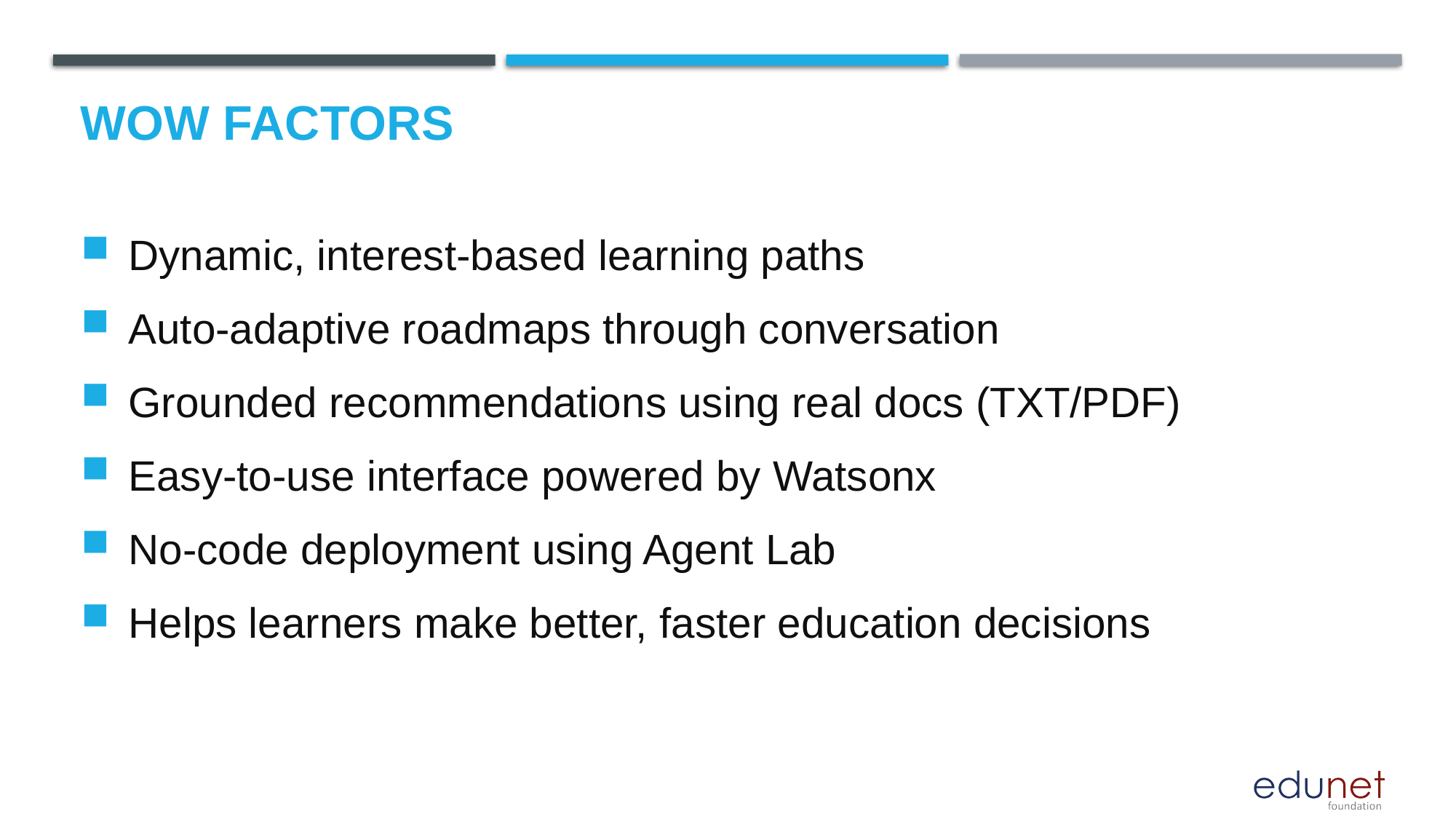

# Wow factors
 Dynamic, interest-based learning paths
 Auto-adaptive roadmaps through conversation
 Grounded recommendations using real docs (TXT/PDF)
 Easy-to-use interface powered by Watsonx
 No-code deployment using Agent Lab
 Helps learners make better, faster education decisions